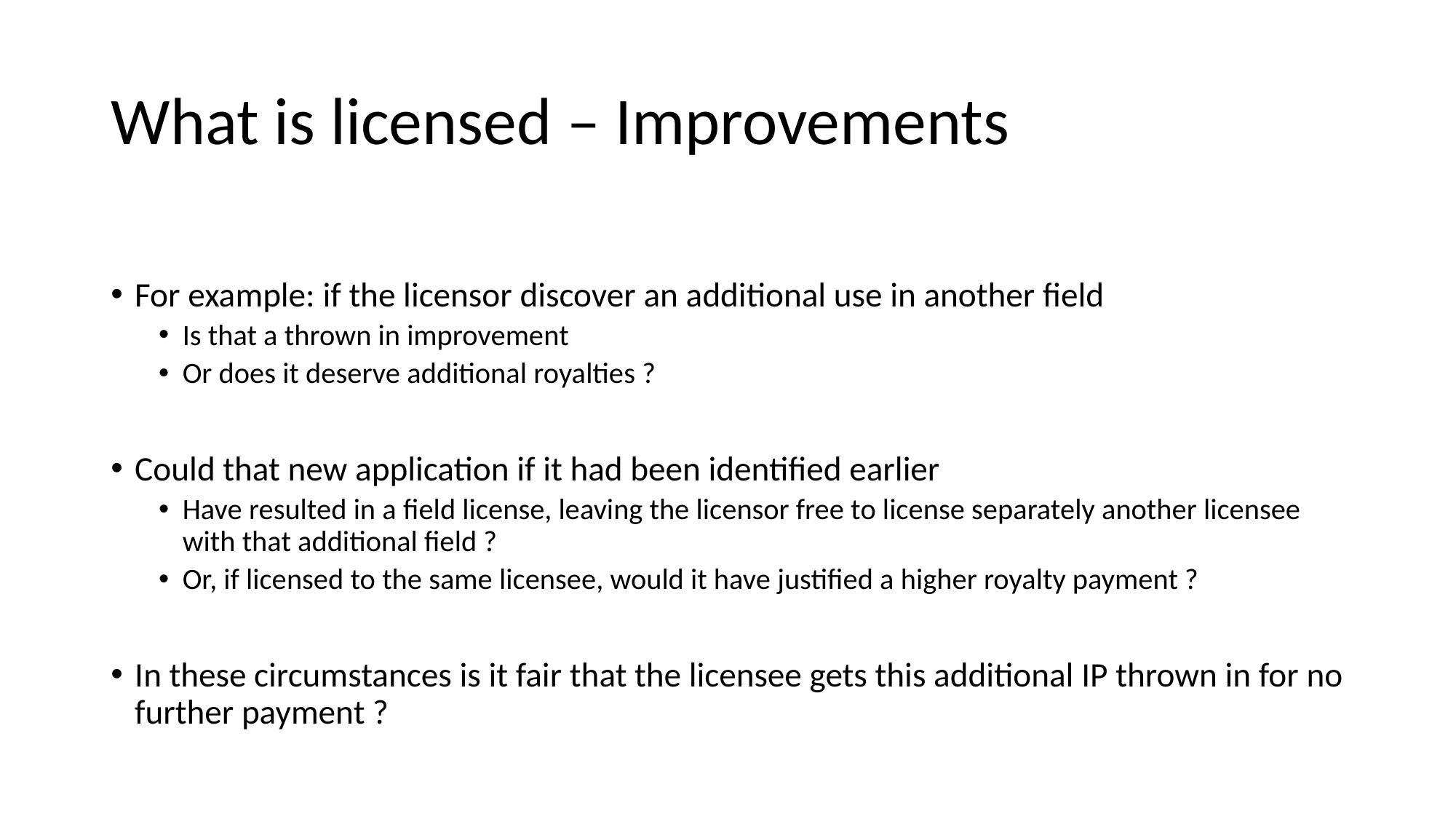

# What is licensed – Improvements

For example: if the licensor discover an additional use in another field
Is that a thrown in improvement
Or does it deserve additional royalties ?

Could that new application if it had been identified earlier
Have resulted in a field license, leaving the licensor free to license separately another licensee with that additional field ?
Or, if licensed to the same licensee, would it have justified a higher royalty payment ?

In these circumstances is it fair that the licensee gets this additional IP thrown in for no further payment ?